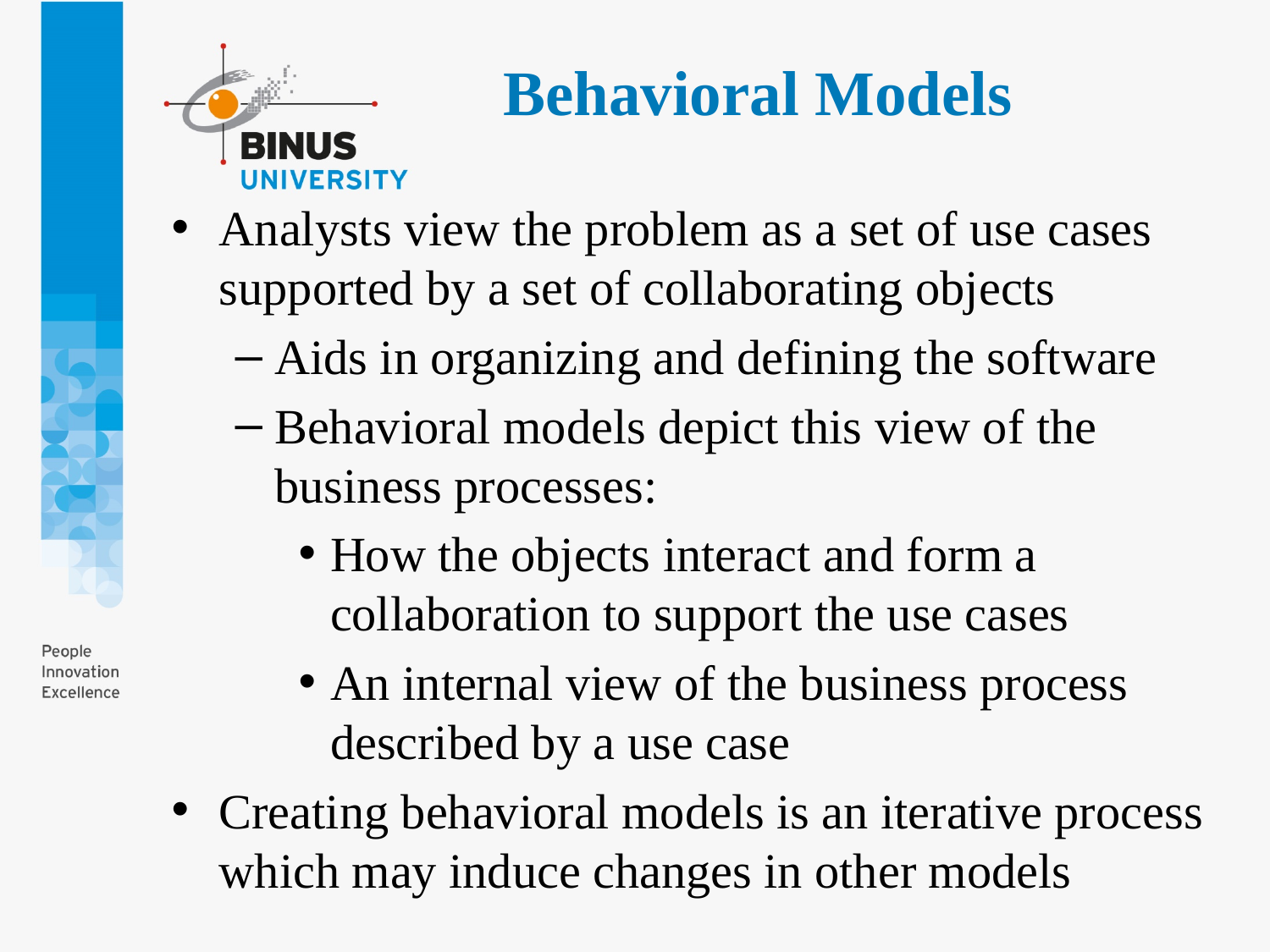

# Behavioral Models
Analysts view the problem as a set of use cases supported by a set of collaborating objects
Aids in organizing and defining the software
Behavioral models depict this view of the business processes:
How the objects interact and form a collaboration to support the use cases
An internal view of the business process described by a use case
Creating behavioral models is an iterative process which may induce changes in other models